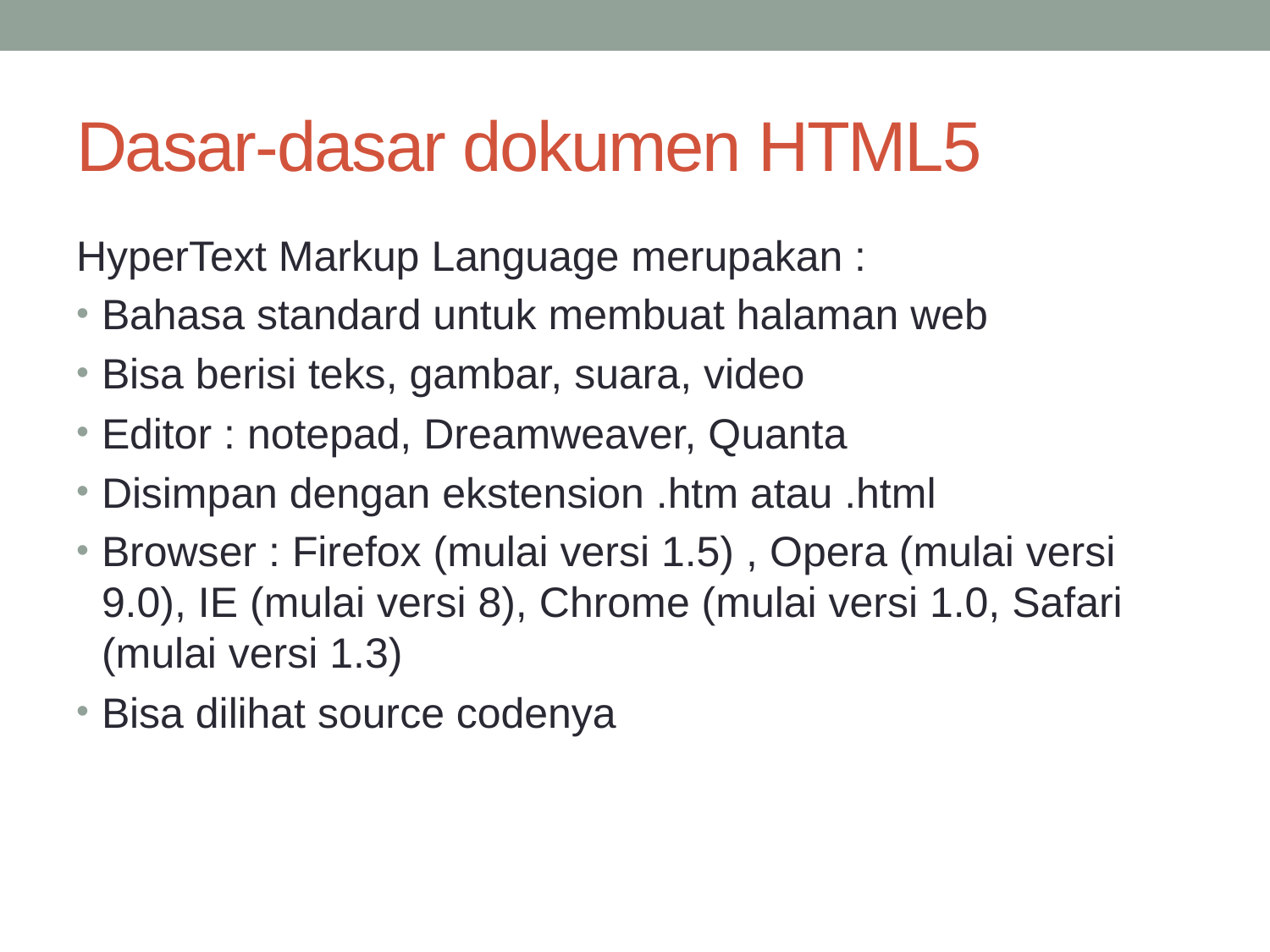

# Dasar-dasar dokumen HTML5
HyperText Markup Language merupakan :
Bahasa standard untuk membuat halaman web
Bisa berisi teks, gambar, suara, video
Editor : notepad, Dreamweaver, Quanta
Disimpan dengan ekstension .htm atau .html
Browser : Firefox (mulai versi 1.5) , Opera (mulai versi 9.0), IE (mulai versi 8), Chrome (mulai versi 1.0, Safari (mulai versi 1.3)
Bisa dilihat source codenya